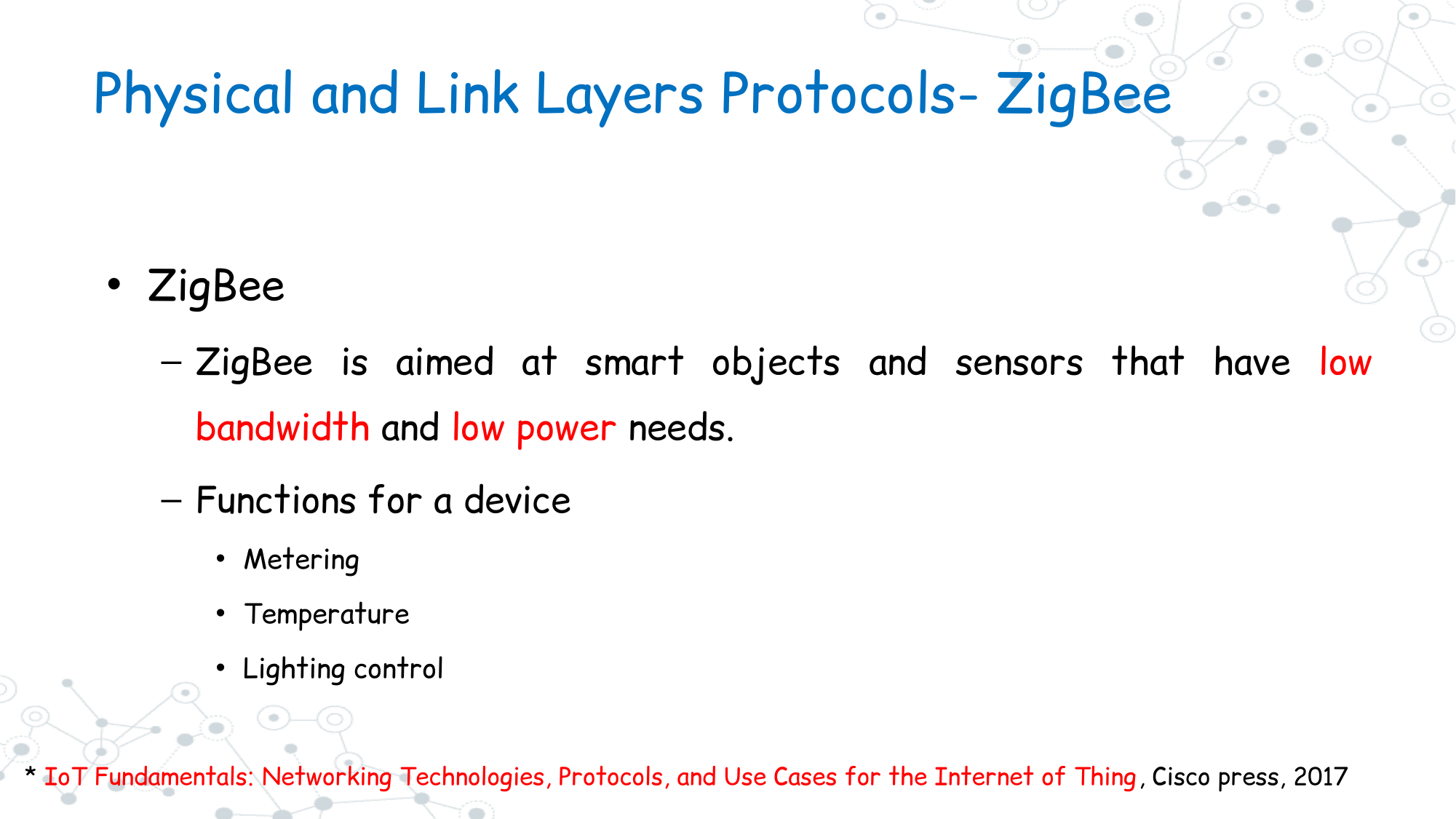

# Physical and Link Layers Protocols- ZigBee
ZigBee
ZigBee is aimed at smart objects and sensors that have low bandwidth and low power needs.
Functions for a device
Metering
Temperature
Lighting control

* IoT Fundamentals: Networking Technologies, Protocols, and Use Cases for the Internet of Thing, Cisco press, 2017